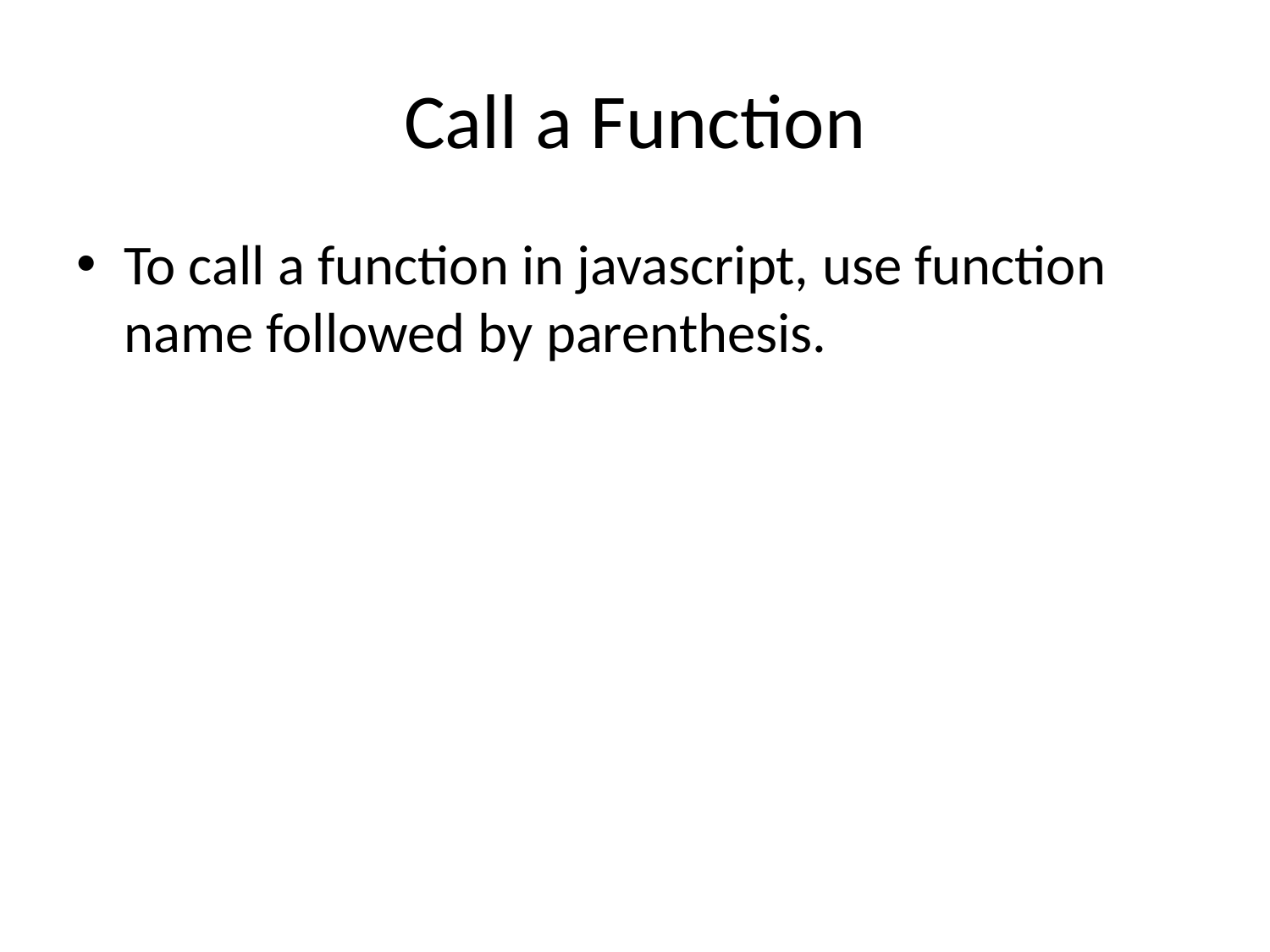

# Call a Function
To call a function in javascript, use function name followed by parenthesis.